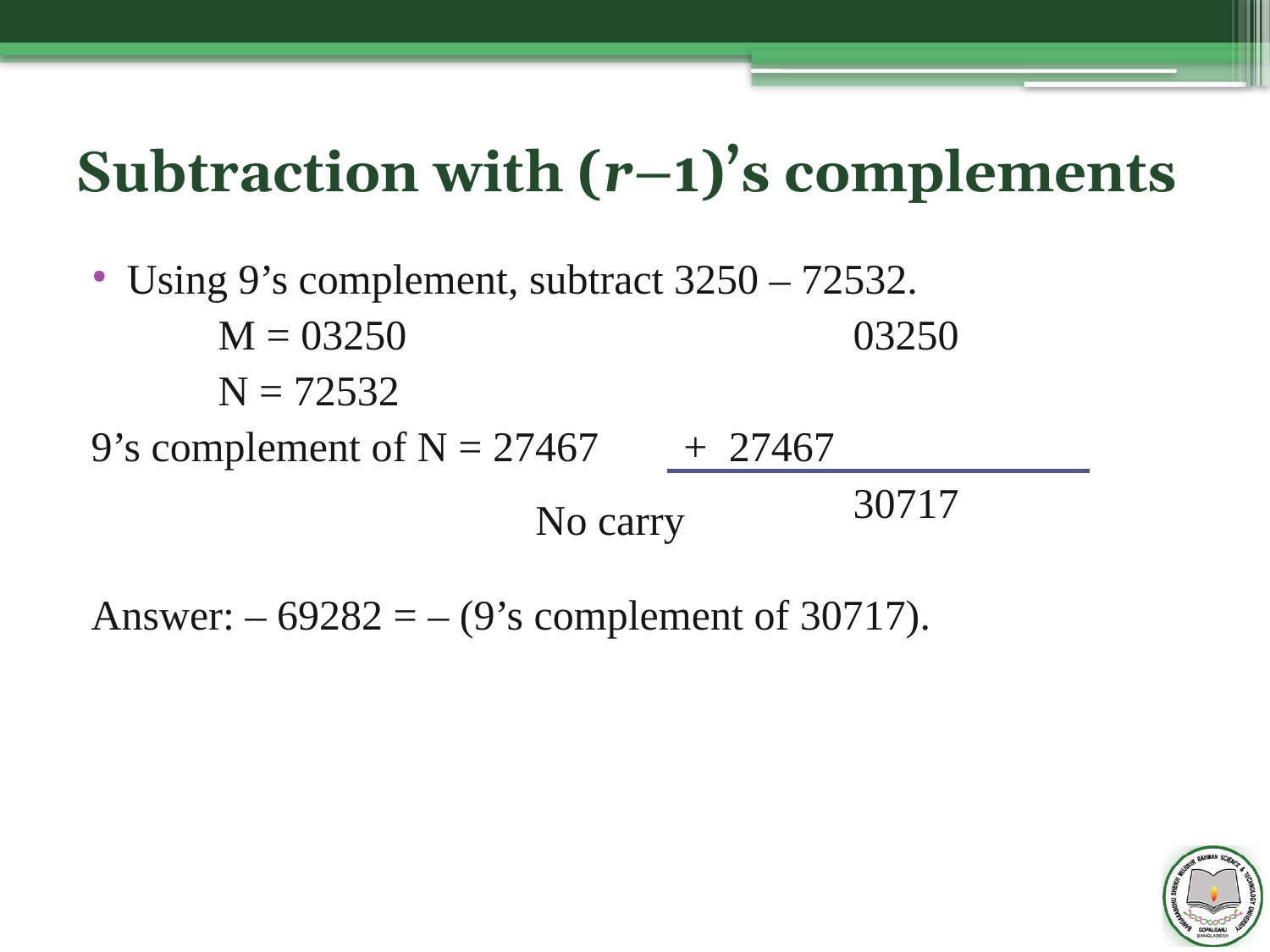

# Subtraction with (r–1)’s complements
Using 9’s complement, subtract 3250 – 72532.
	M = 03250				03250
	N = 72532
9’s complement of N = 27467	        +  27467
					            30717

Answer: – 69282 = – (9’s complement of 30717).

No carry